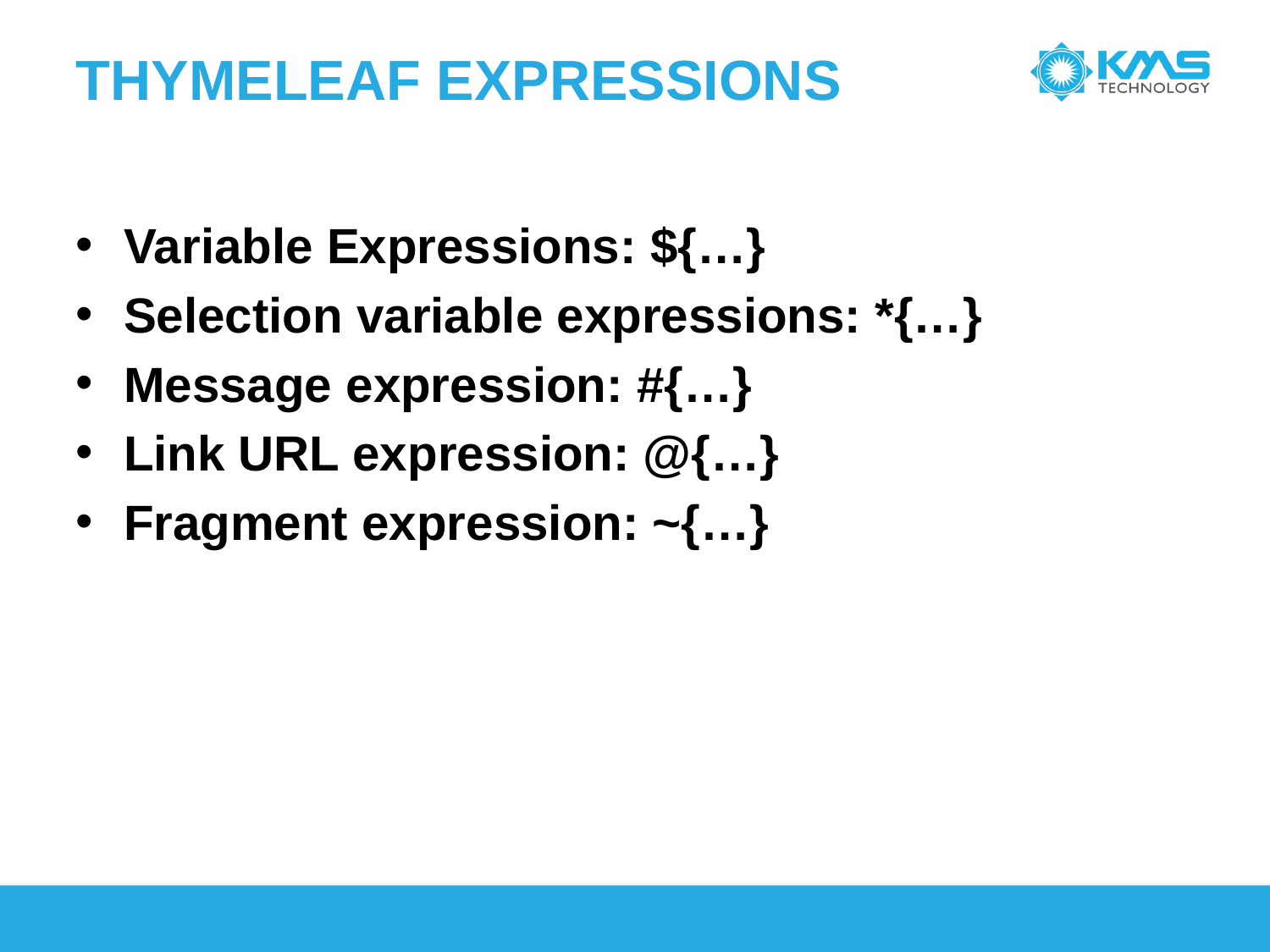

Thymeleaf Expressions
Variable Expressions: ${…}
Selection variable expressions: *{…}
Message expression: #{…}
Link URL expression: @{…}
Fragment expression: ~{…}